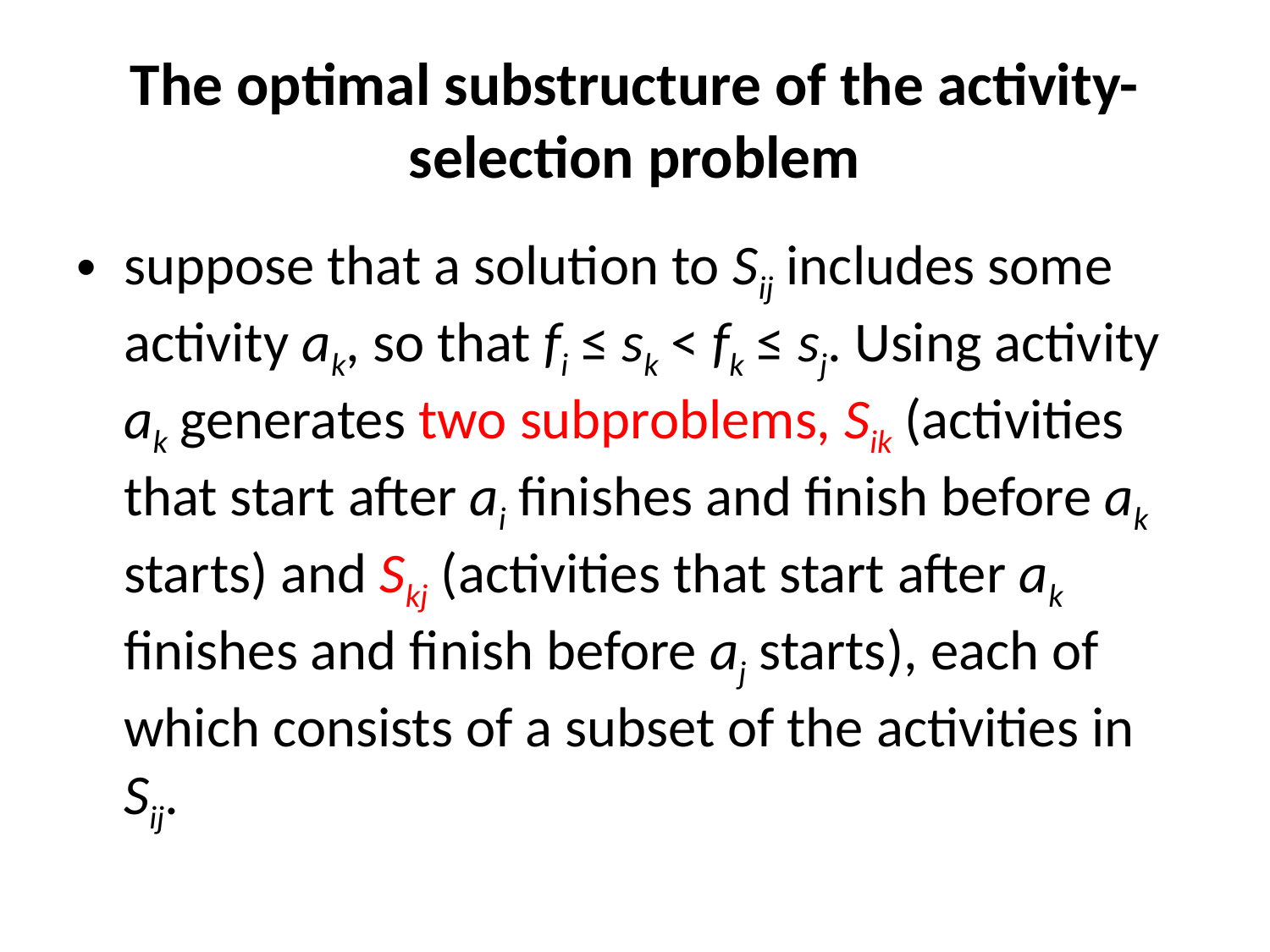

# The optimal substructure of the activity-selection problem
suppose that a solution to Sij includes some activity ak, so that fi ≤ sk < fk ≤ sj. Using activity ak generates two subproblems, Sik (activities that start after ai finishes and finish before ak starts) and Skj (activities that start after ak finishes and finish before aj starts), each of which consists of a subset of the activities in Sij.